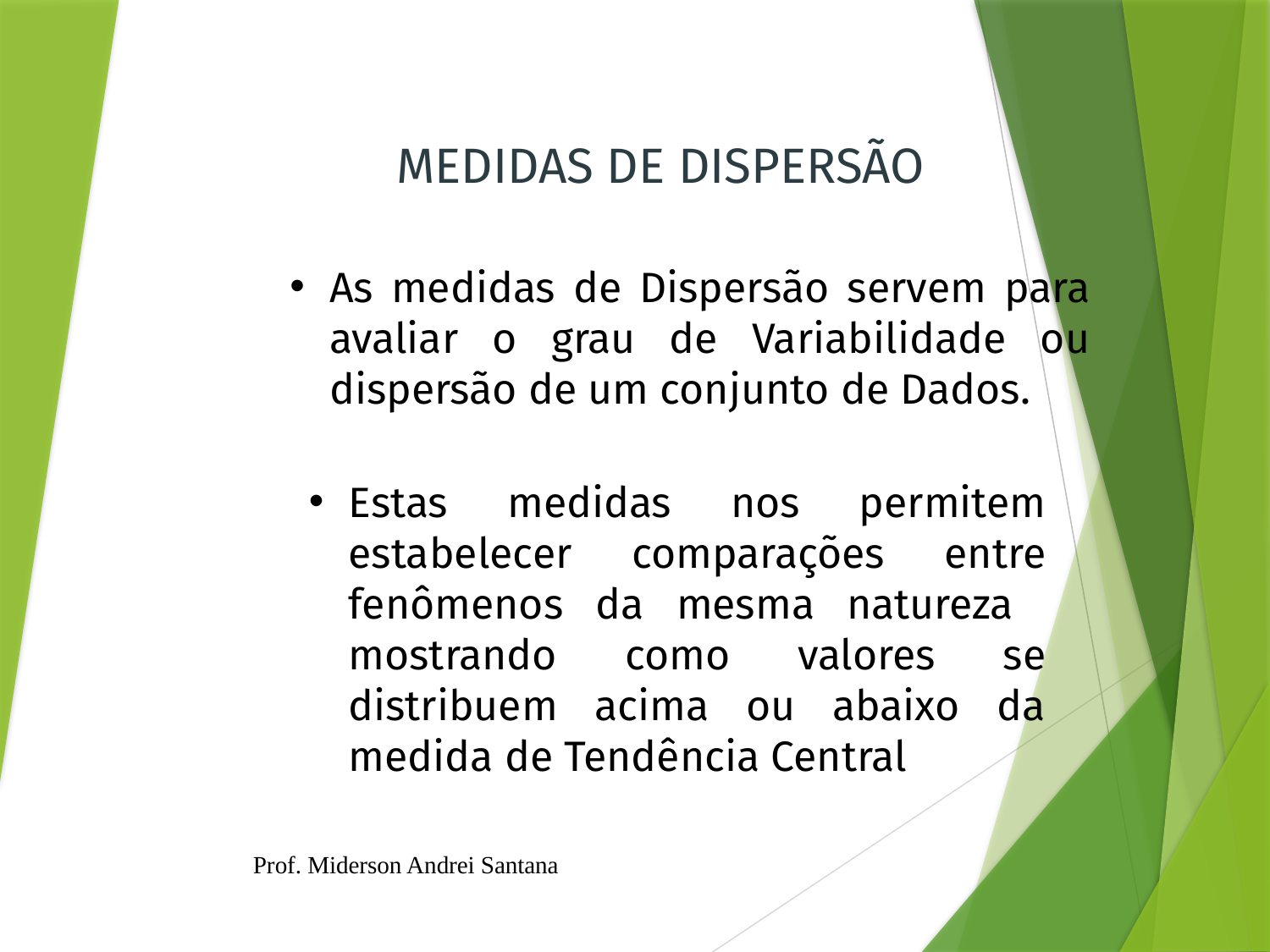

#
MEDIDAS DE DISPERSÃO
As medidas de Dispersão servem para avaliar o grau de Variabilidade ou dispersão de um conjunto de Dados.
Estas medidas nos permitem estabelecer comparações entre fenômenos da mesma natureza  mostrando como valores se distribuem acima ou abaixo da medida de Tendência Central
Prof. Miderson Andrei Santana